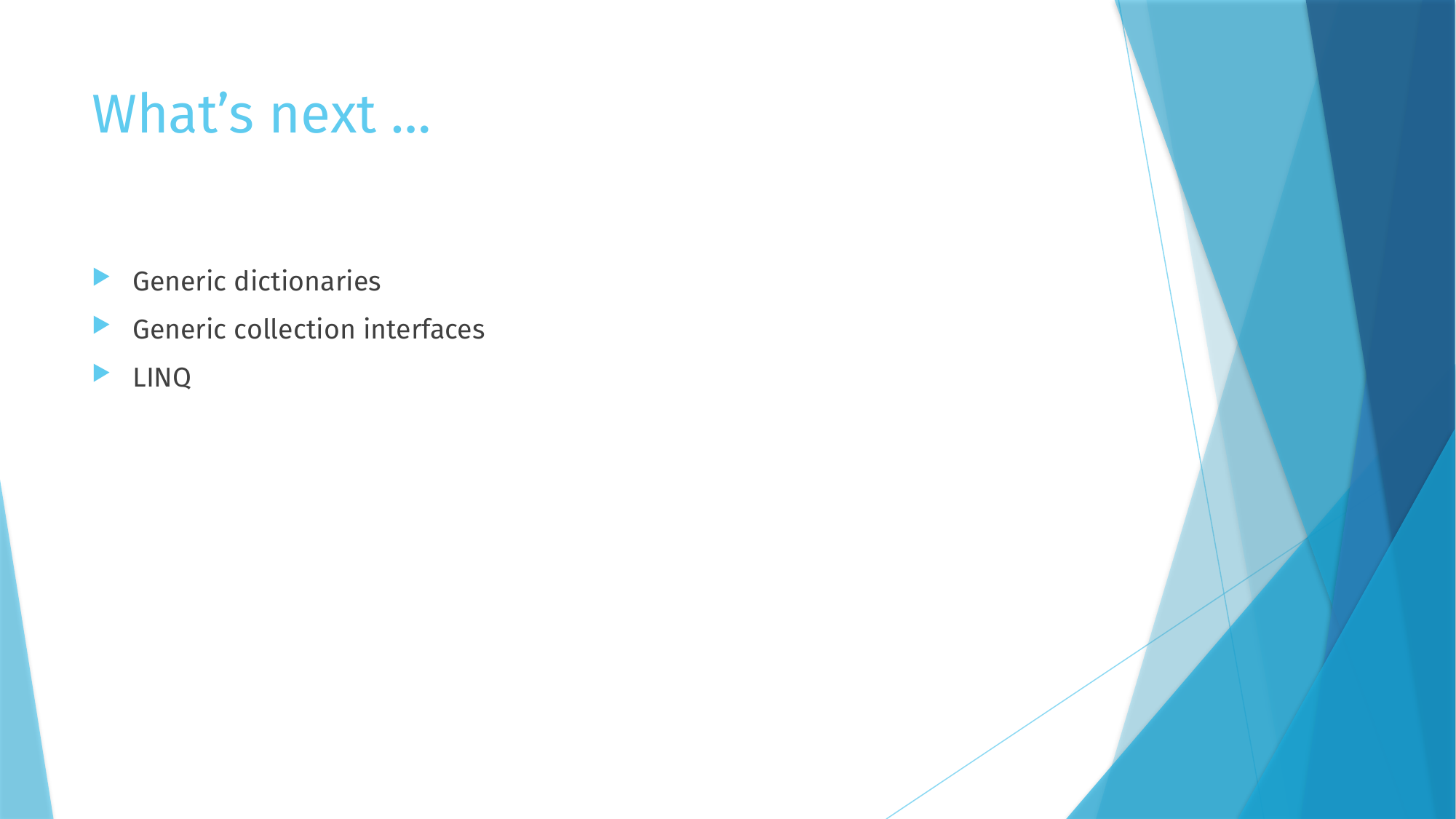

# What’s next …
Generic dictionaries
Generic collection interfaces
LINQ